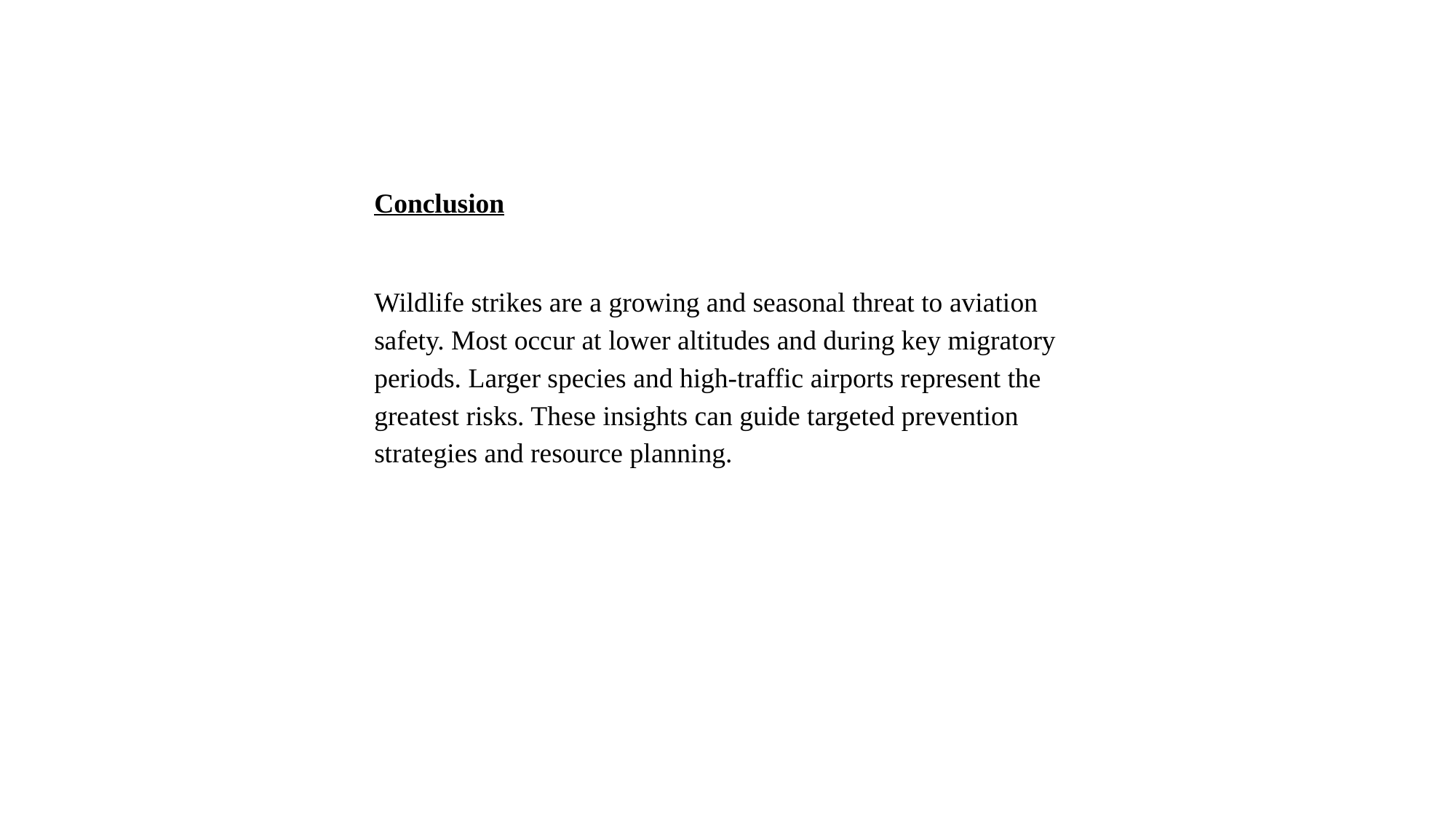

Conclusion

Wildlife strikes are a growing and seasonal threat to aviation safety. Most occur at lower altitudes and during key migratory periods. Larger species and high-traffic airports represent the greatest risks. These insights can guide targeted prevention strategies and resource planning.